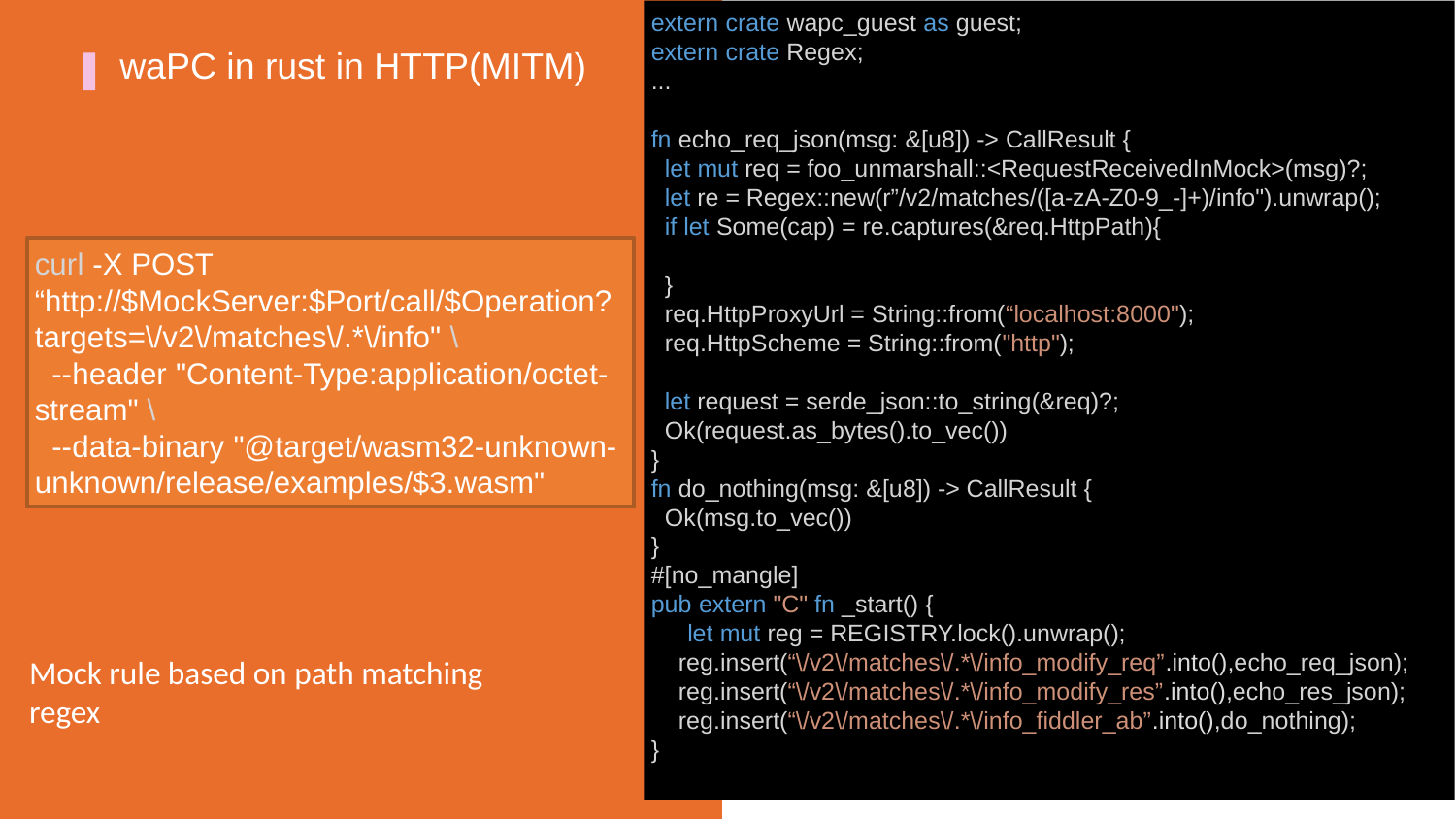

extern crate wapc_guest as guest;
extern crate Regex;
...

fn echo_req_json(msg: &[u8]) -> CallResult {
  let mut req = foo_unmarshall::<RequestReceivedInMock>(msg)?;
  let re = Regex::new(r”/v2/matches/([a-zA-Z0-9_-]+)/info").unwrap();
  if let Some(cap) = re.captures(&req.HttpPath){

  }
  req.HttpProxyUrl = String::from(“localhost:8000");
  req.HttpScheme = String::from("http");

  let request = serde_json::to_string(&req)?;
  Ok(request.as_bytes().to_vec())
}
fn do_nothing(msg: &[u8]) -> CallResult {
  Ok(msg.to_vec())
}
#[no_mangle]
pub extern "C" fn _start() {
let mut reg = REGISTRY.lock().unwrap();
    reg.insert(“\/v2\/matches\/.*\/info_modify_req”.into(),echo_req_json);
    reg.insert(“\/v2\/matches\/.*\/info_modify_res”.into(),echo_res_json);
    reg.insert(“\/v2\/matches\/.*\/info_fiddler_ab”.into(),do_nothing);
}

waPC in rust in HTTP(MITM)

curl -X POST “http://$MockServer:$Port/call/$Operation?targets=\/v2\/matches\/.*\/info" \
  --header "Content-Type:application/octet-stream" \
  --data-binary "@target/wasm32-unknown-unknown/release/examples/$3.wasm"
Mock rule based on path matching regex